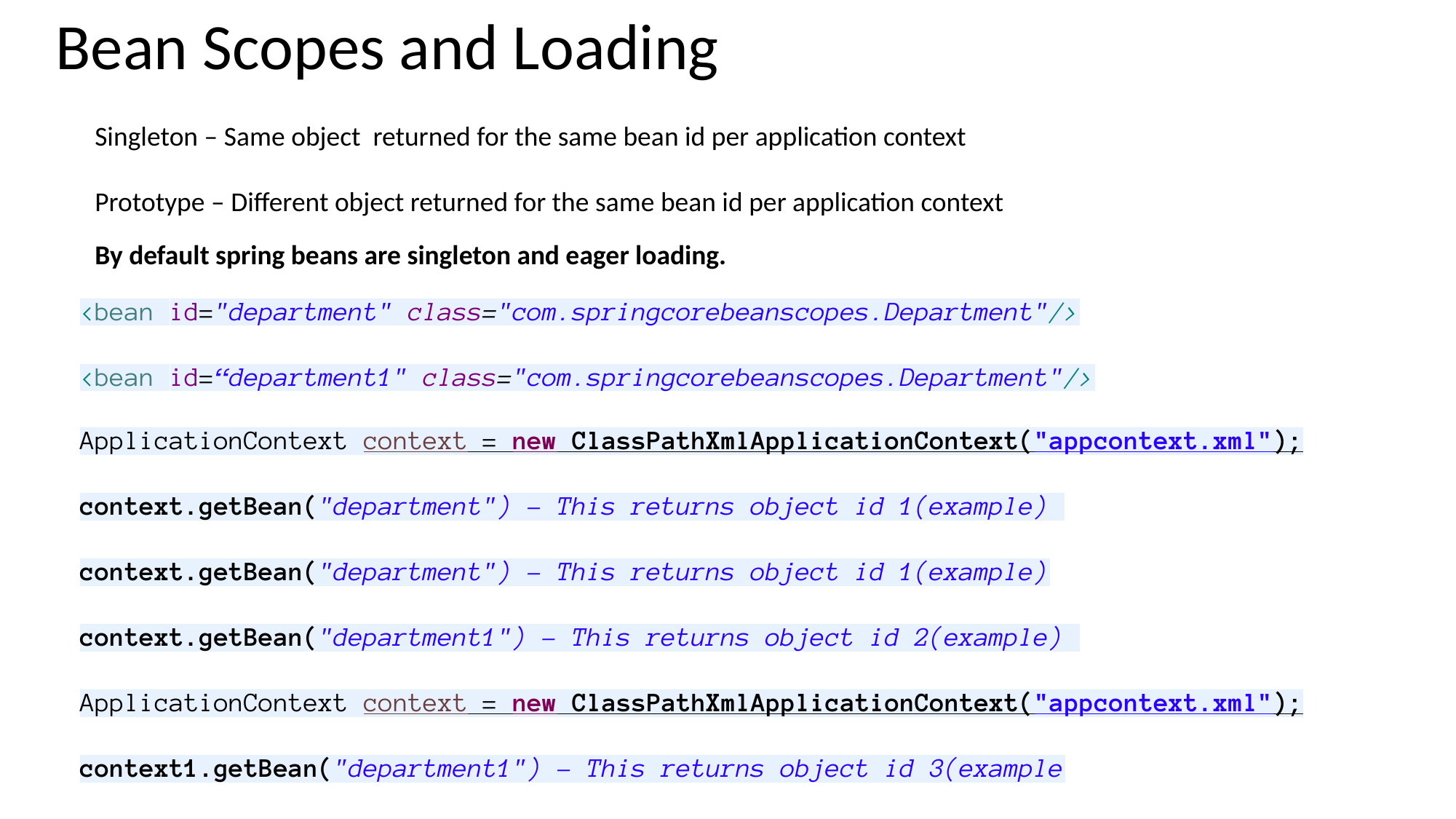

# Bean Scopes and Loading
Singleton – Same object  returned for the same bean id per application context

Prototype – Different object returned for the same bean id per application context
By default spring beans are singleton and eager loading.
<bean id="department" class="com.springcorebeanscopes.Department"/>

<bean id=“department1" class="com.springcorebeanscopes.Department"/>

ApplicationContext context = new ClassPathXmlApplicationContext("appcontext.xml");

context.getBean("department") – This returns object id 1(example)

context.getBean("department") – This returns object id 1(example)

context.getBean("department1") – This returns object id 2(example)

ApplicationContext context = new ClassPathXmlApplicationContext("appcontext.xml");

context1.getBean("department1") – This returns object id 3(example